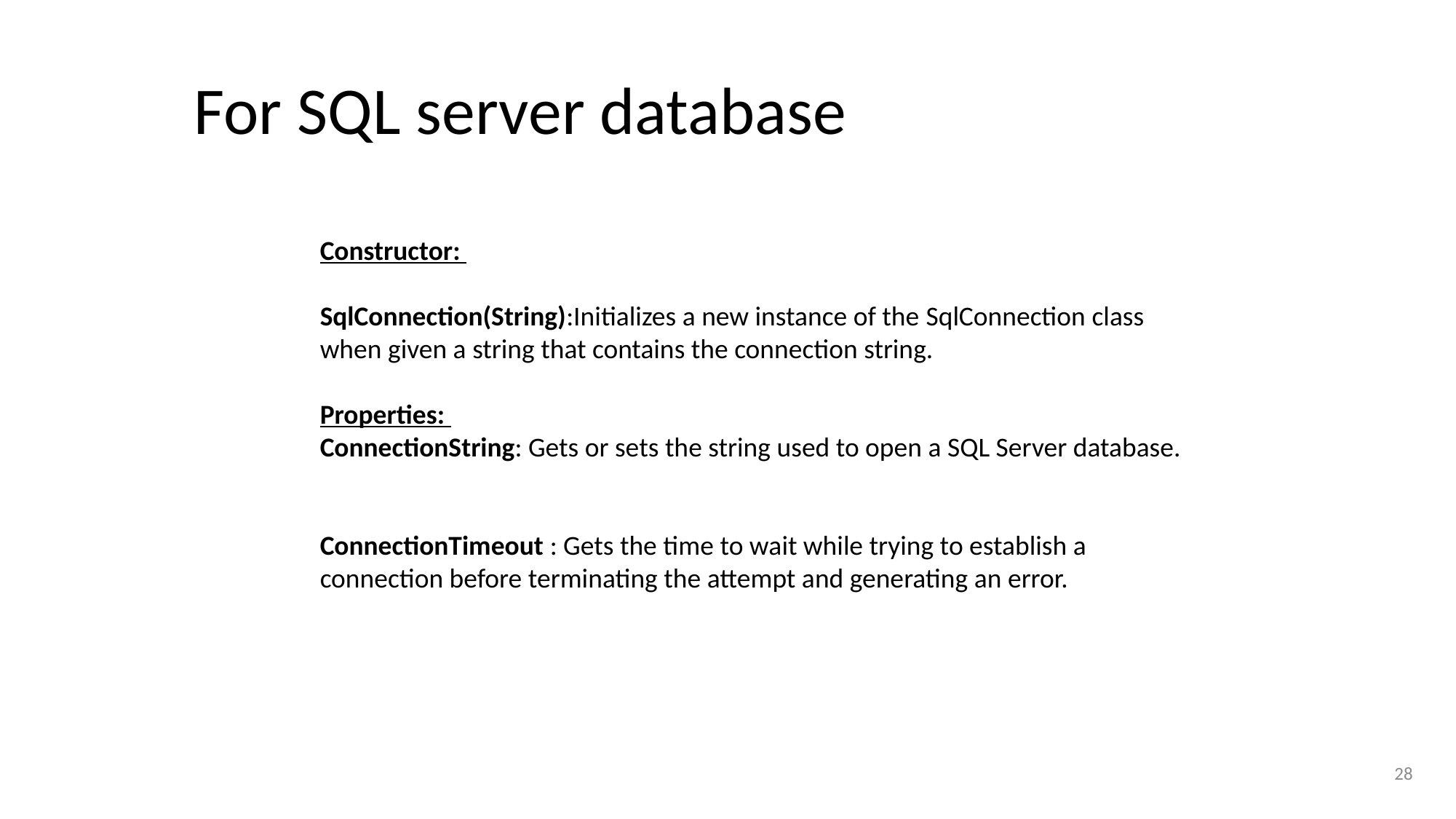

# For SQL server database
Constructor:

SqlConnection(String):Initializes a new instance of the SqlConnection class when given a string that contains the connection string.

Properties:
ConnectionString: Gets or sets the string used to open a SQL Server database.

ConnectionTimeout : Gets the time to wait while trying to establish a connection before terminating the attempt and generating an error.

28